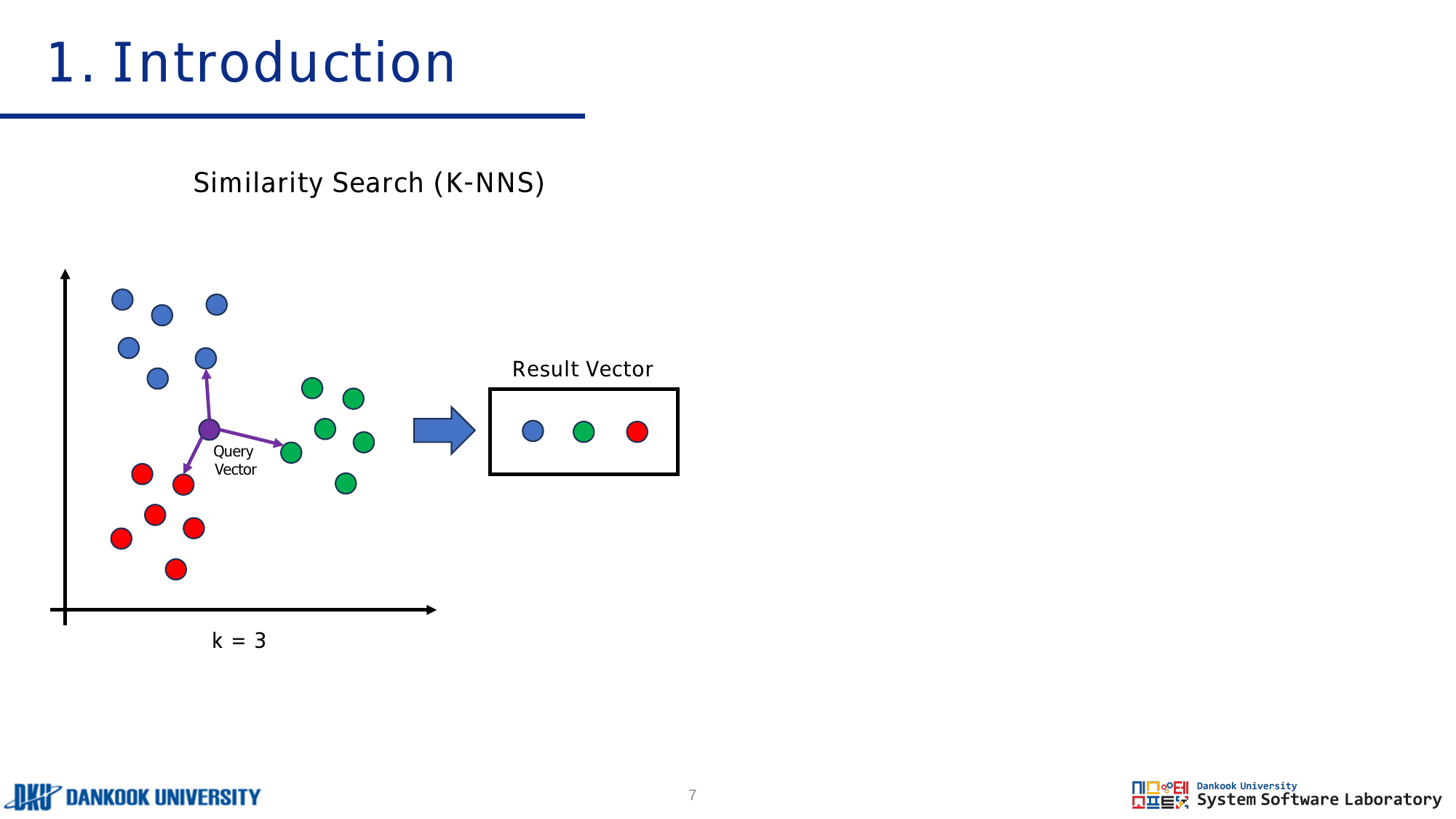

# 1. Introduction
Similarity Search (K-NNS)

Query
Vector

k = 3
Result Vector

7